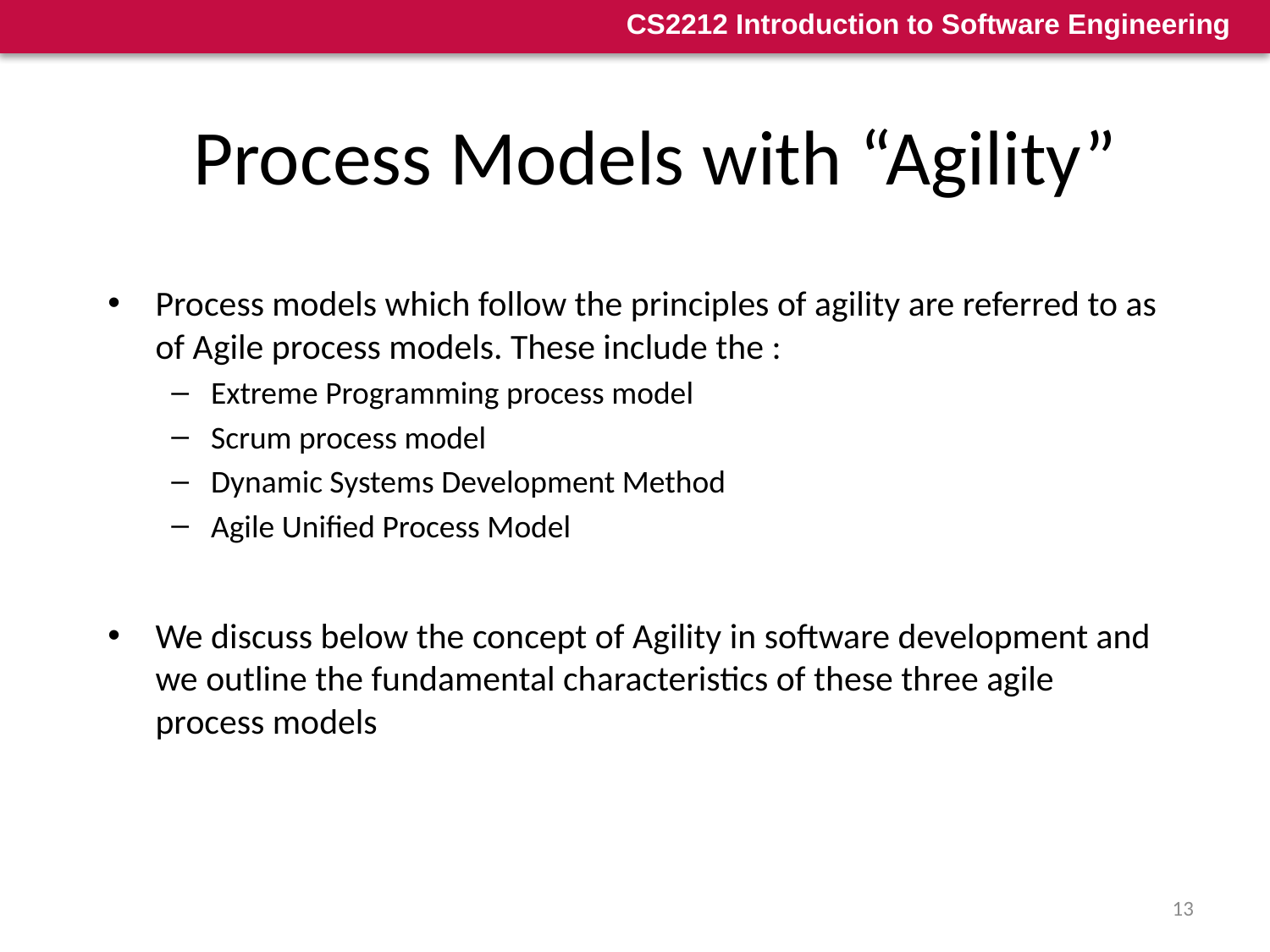

# Process Models with “Agility”
Process models which follow the principles of agility are referred to as of Agile process models. These include the :
Extreme Programming process model
Scrum process model
Dynamic Systems Development Method
Agile Unified Process Model

We discuss below the concept of Agility in software development and we outline the fundamental characteristics of these three agile process models
13